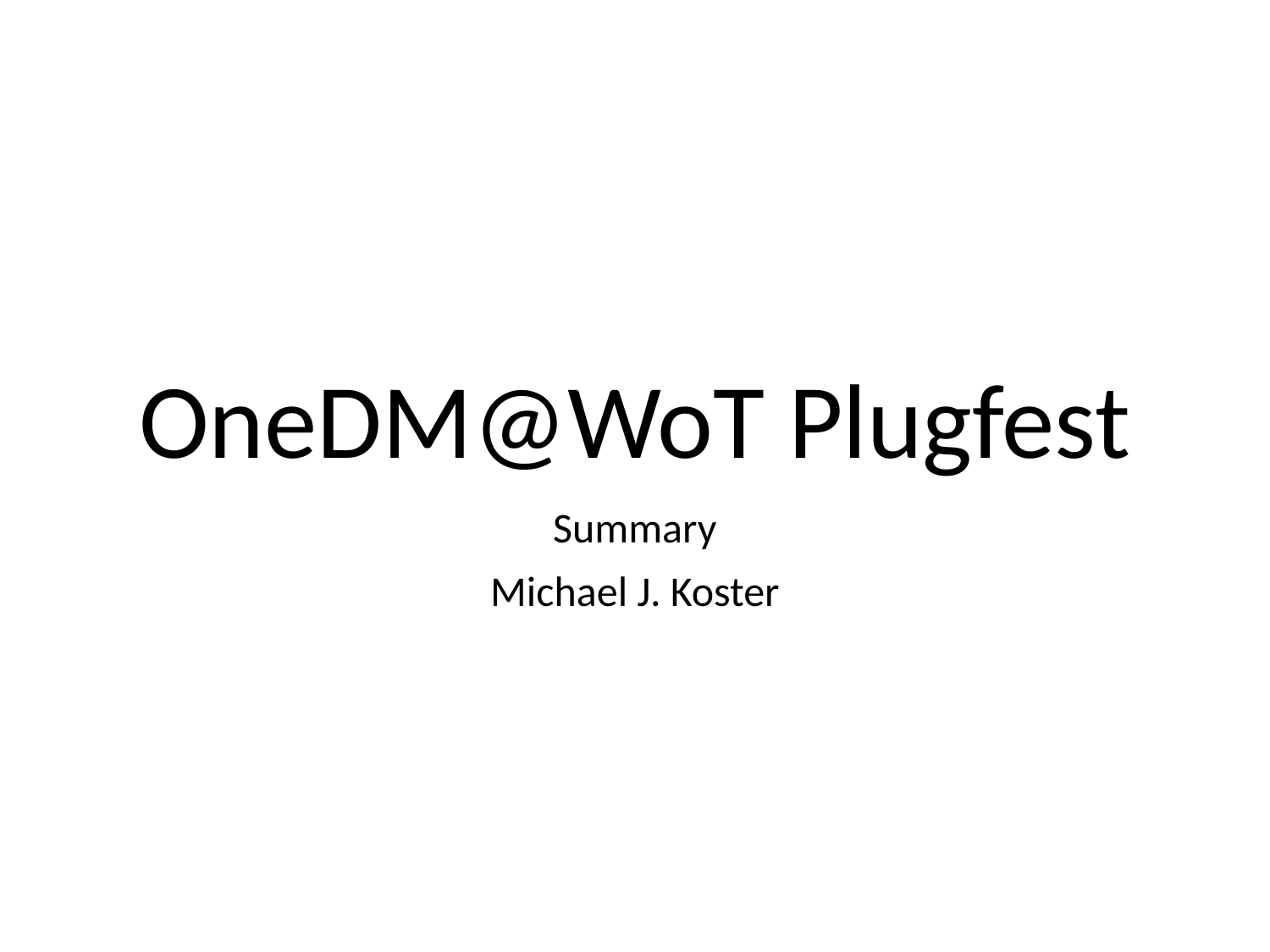

# OneDM@WoT Plugfest
Summary
Michael J. Koster